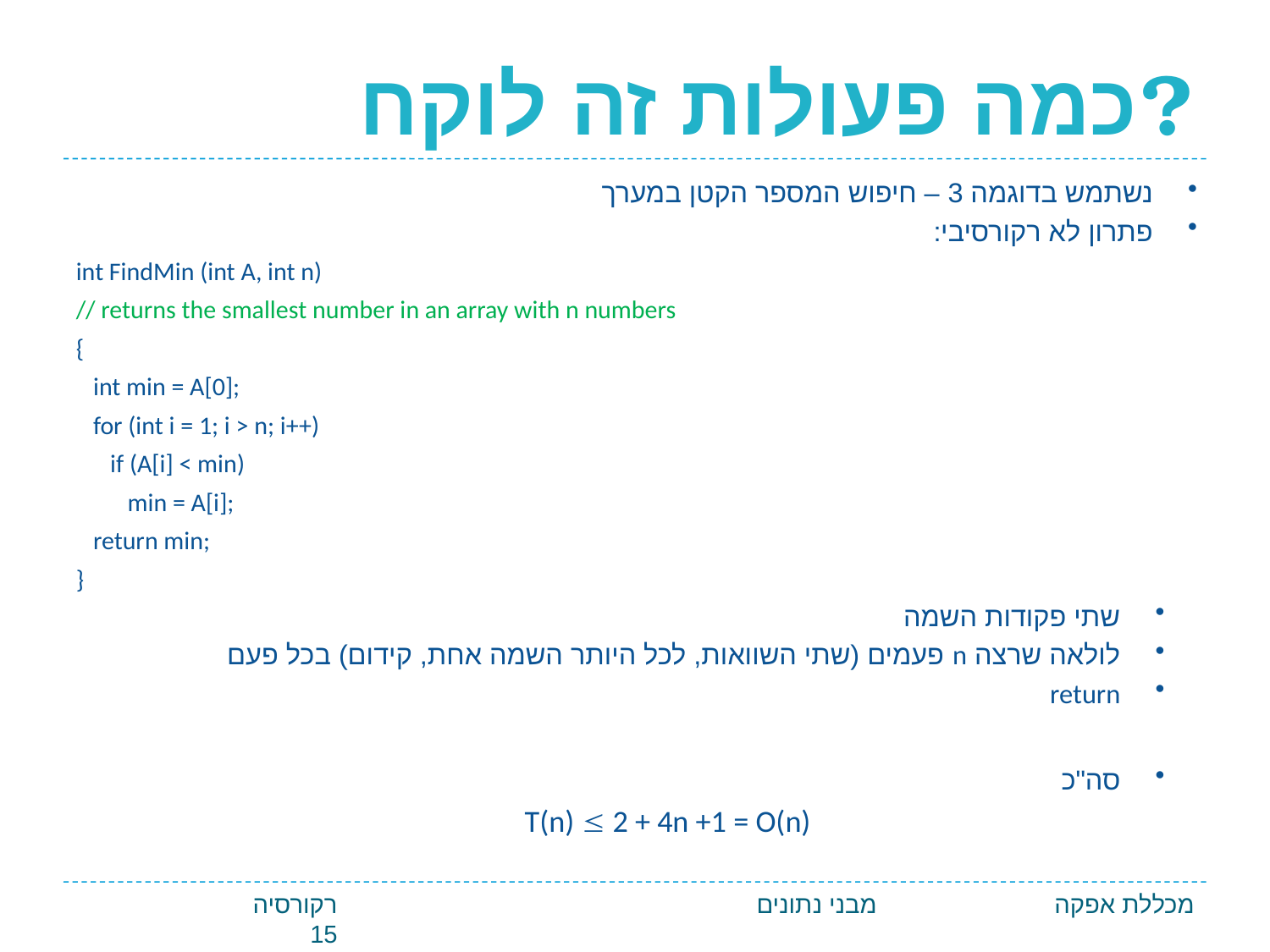

# כמה פעולות זה לוקח?
נשתמש בדוגמה 3 – חיפוש המספר הקטן במערך
פתרון לא רקורסיבי:
int FindMin (int A, int n)
// returns the smallest number in an array with n numbers
{
   int min = A[0];
   for (int i = 1; i > n; i++)
      if (A[i] < min)
         min = A[i];
   return min;
}
שתי פקודות השמה
לולאה שרצה n פעמים (שתי השוואות, לכל היותר השמה אחת, קידום) בכל פעם
return

סה"כ
T(n) ≤ 2 + 4n +1 = O(n)

רקורסיה                    15
מבני נתונים
מכללת אפקה